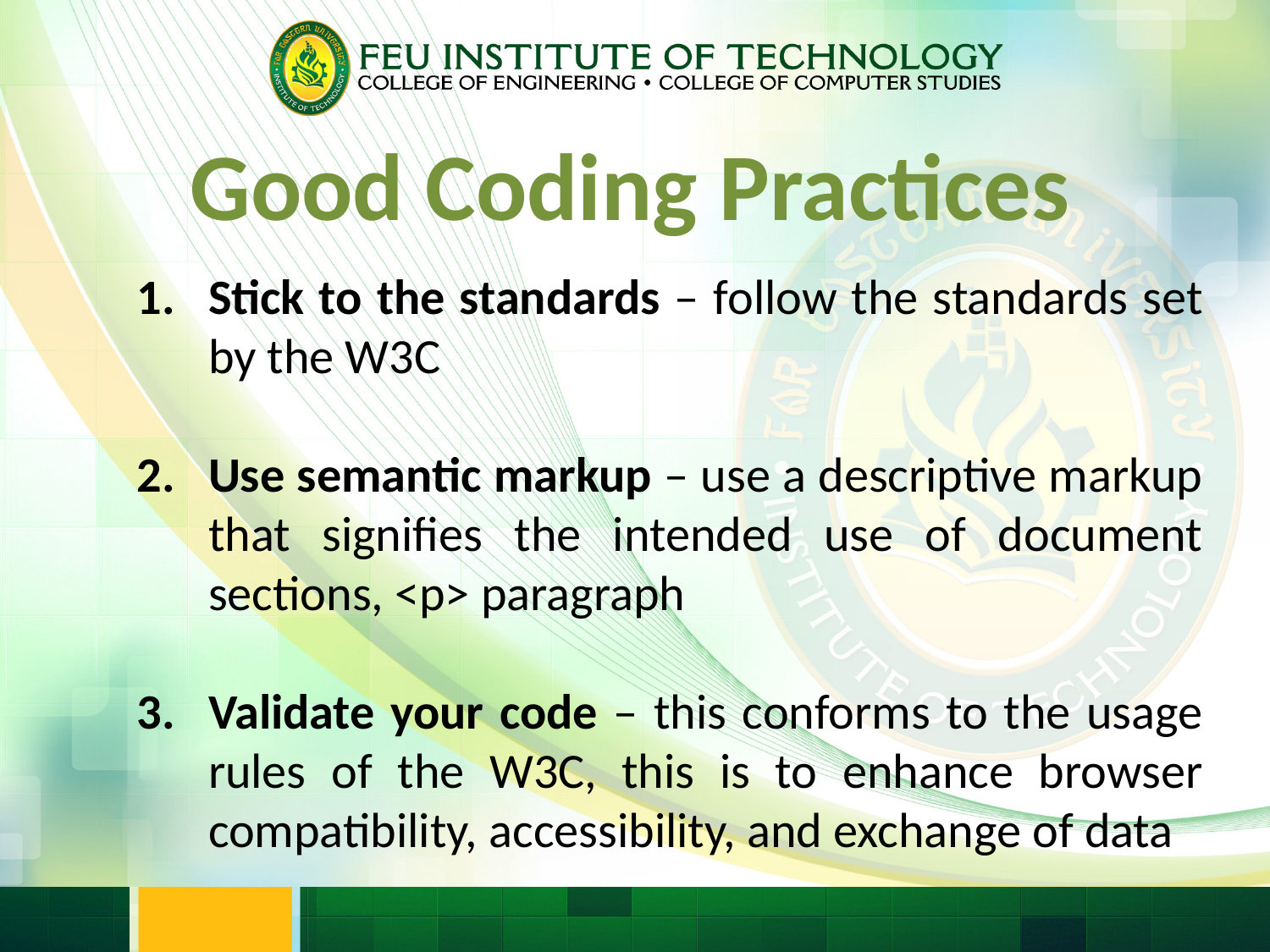

Good Coding Practices
Stick to the standards – follow the standards set by the W3C

Use semantic markup – use a descriptive markup that signifies the intended use of document sections, <p> paragraph

Validate your code – this conforms to the usage rules of the W3C, this is to enhance browser compatibility, accessibility, and exchange of data